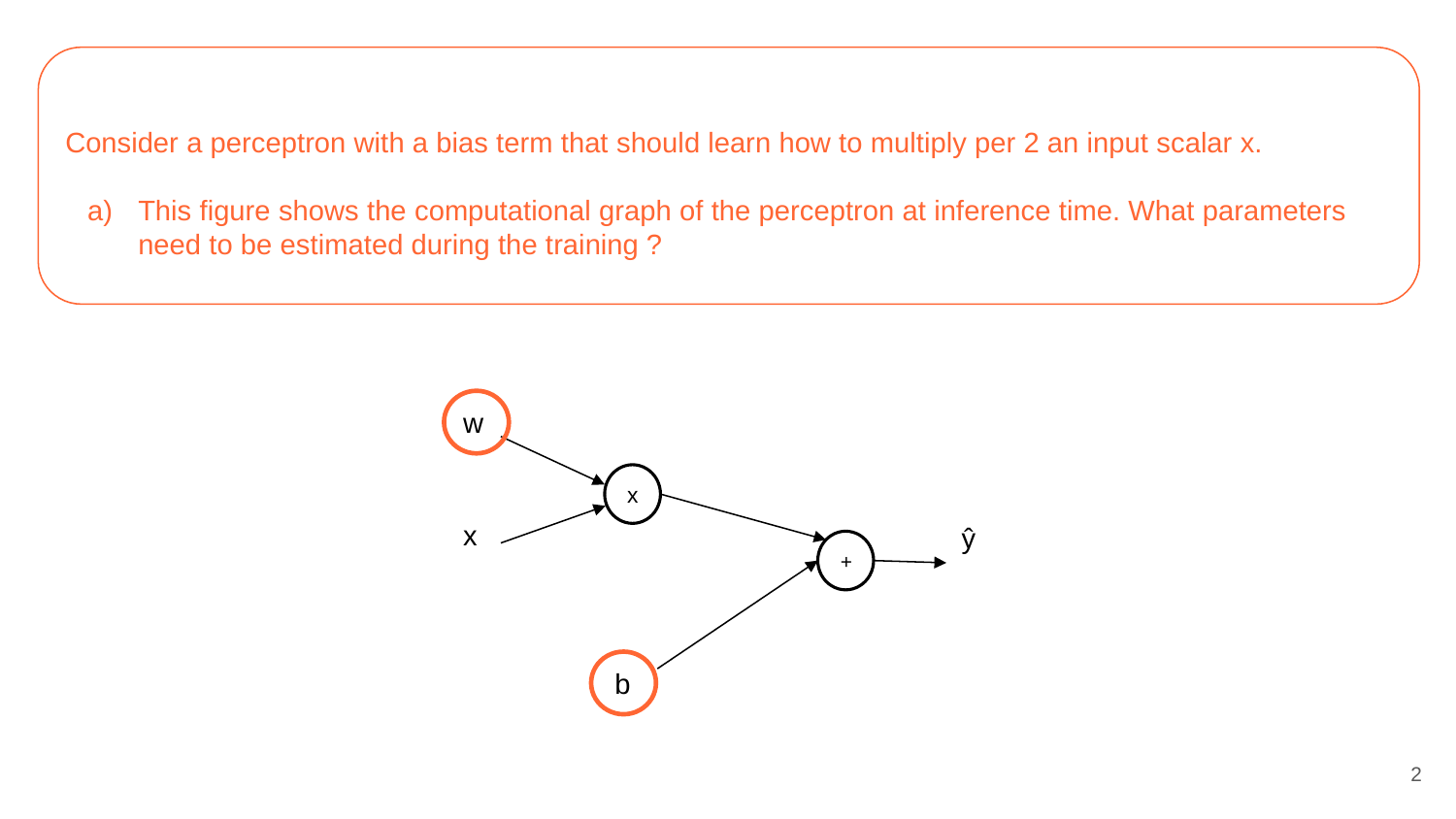

Consider a perceptron with a bias term that should learn how to multiply per 2 an input scalar x.

This figure shows the computational graph of the perceptron at inference time. What parameters need to be estimated during the training ?
w

x
x
ŷ
+

b
2